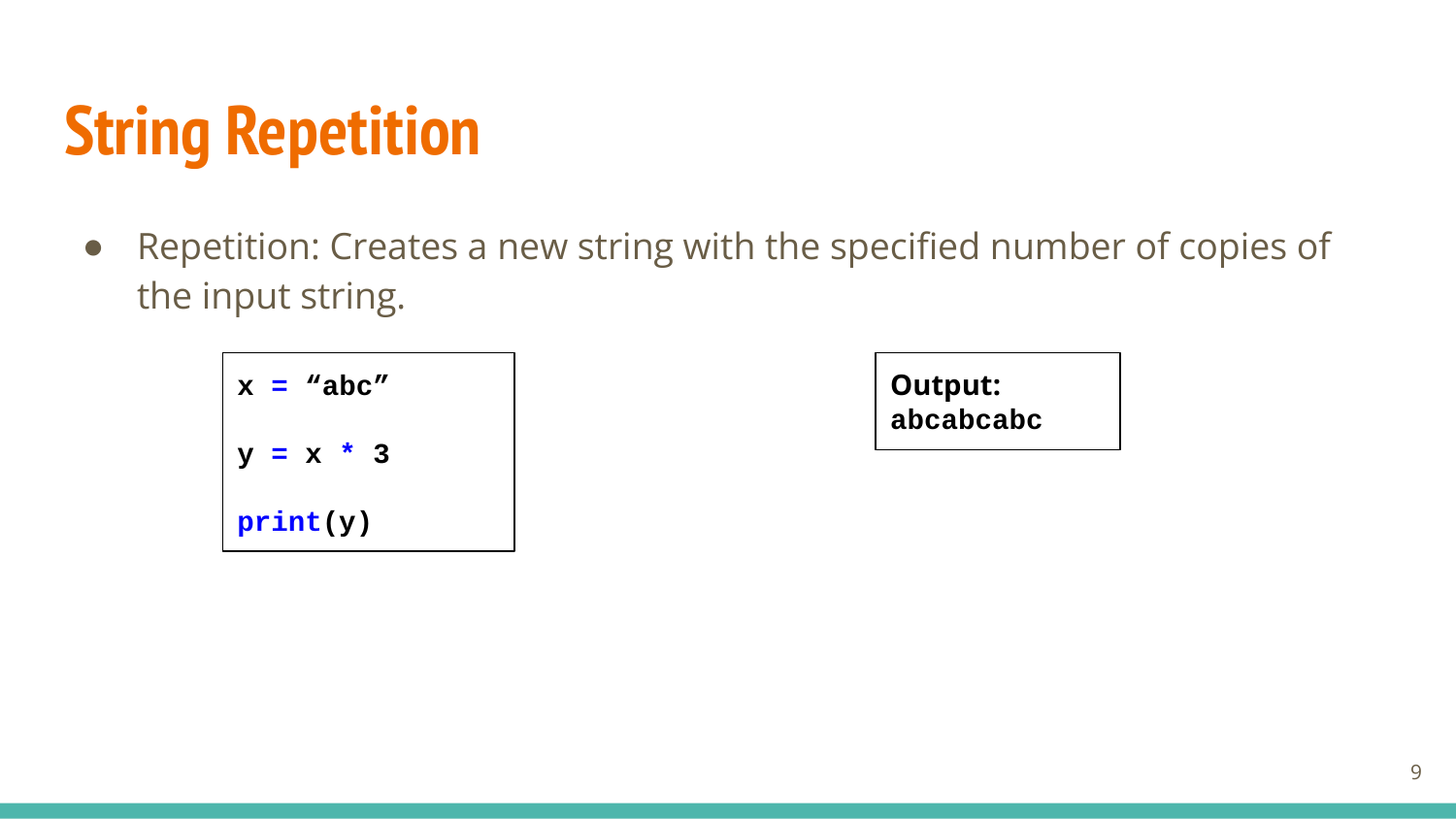

# String Repetition
Repetition: Creates a new string with the specified number of copies of the input string.

x = “abc”

y = x * 3

print(y)
Output:
abcabcabc
9